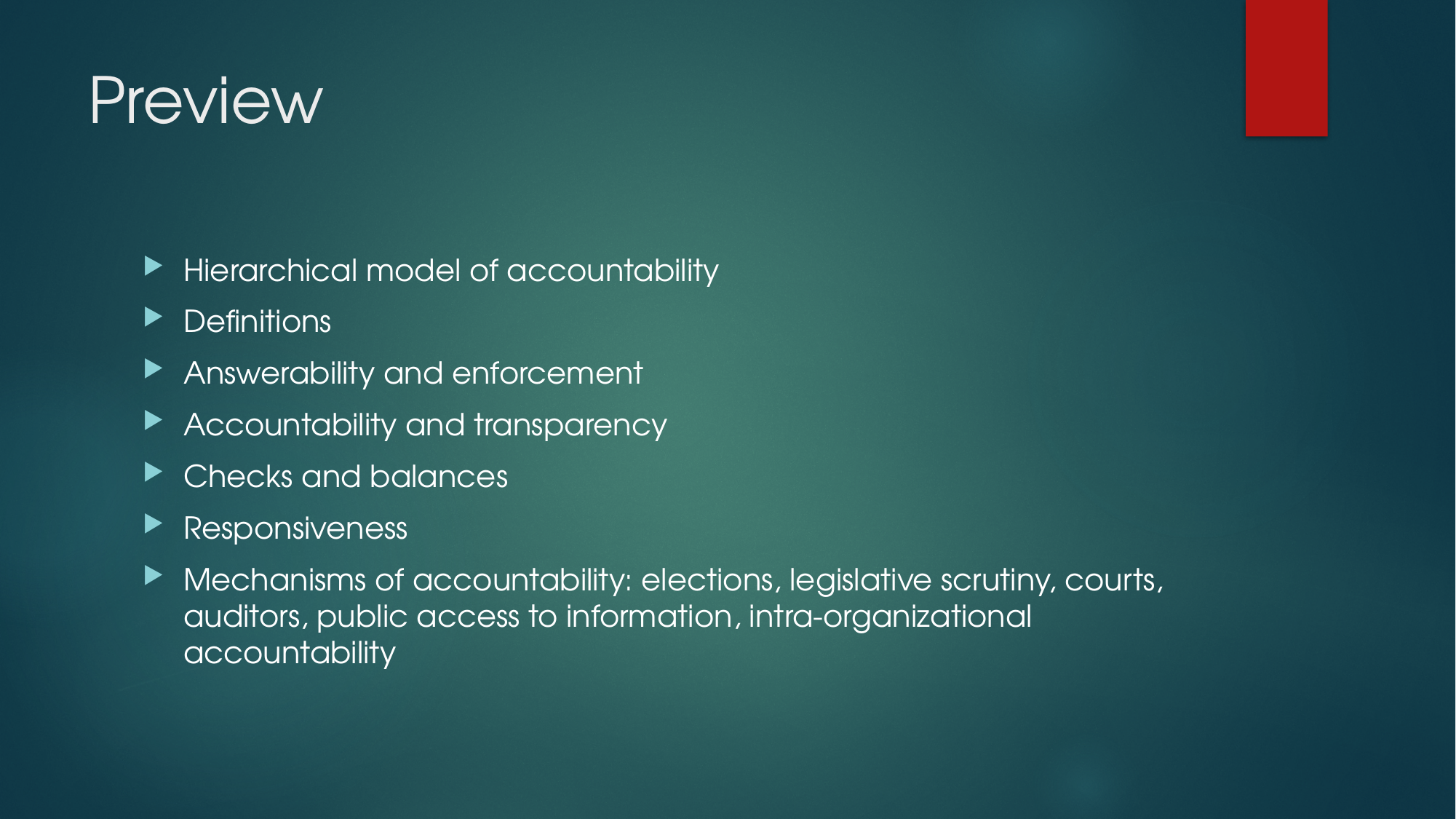

# Preview
Hierarchical model of accountability
Definitions
Answerability and enforcement
Accountability and transparency
Checks and balances
Responsiveness
Mechanisms of accountability: elections, legislative scrutiny, courts, auditors, public access to information, intra-organizational accountability